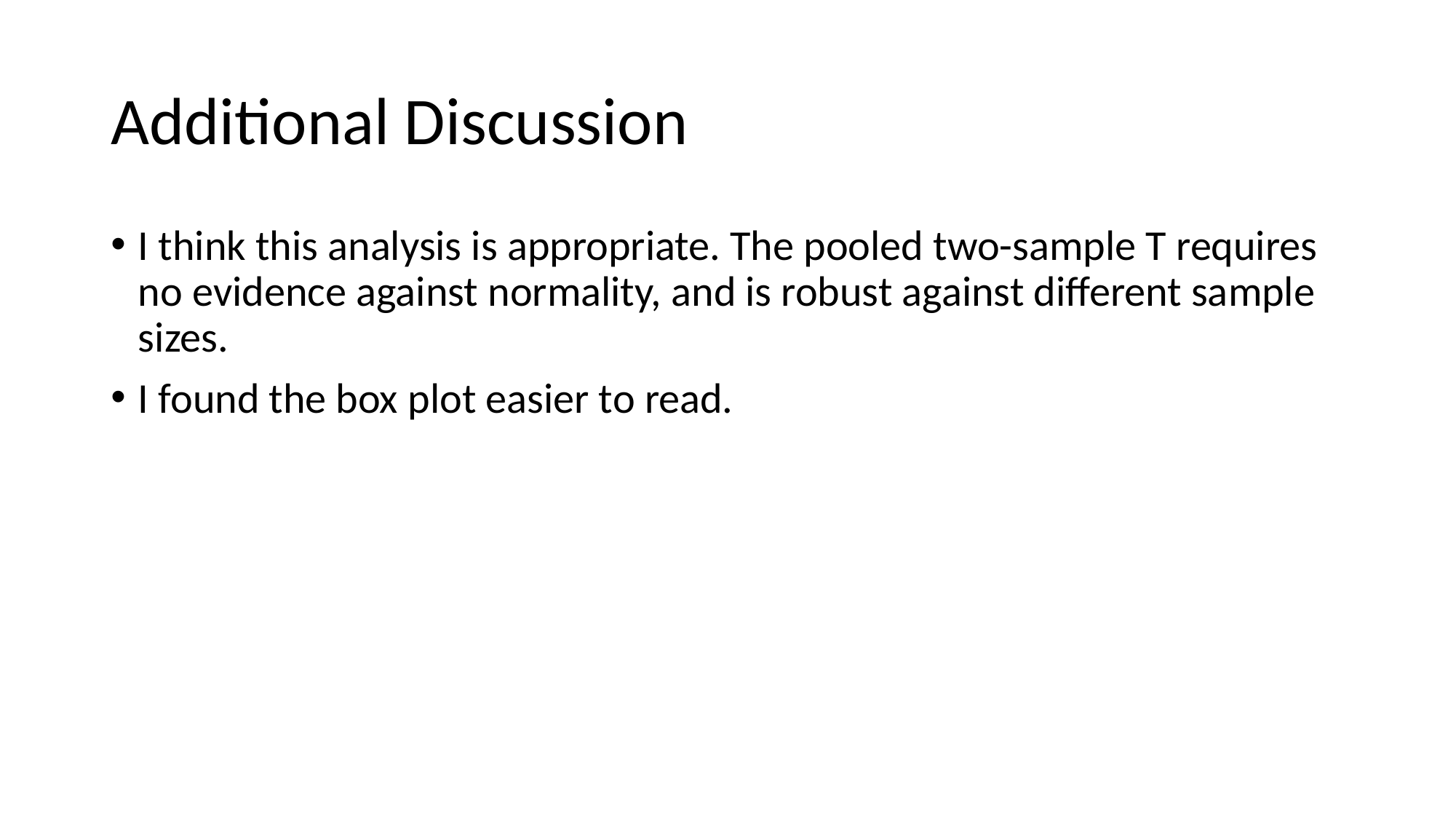

# Additional Discussion
I think this analysis is appropriate. The pooled two-sample T requires no evidence against normality, and is robust against different sample sizes.
I found the box plot easier to read.